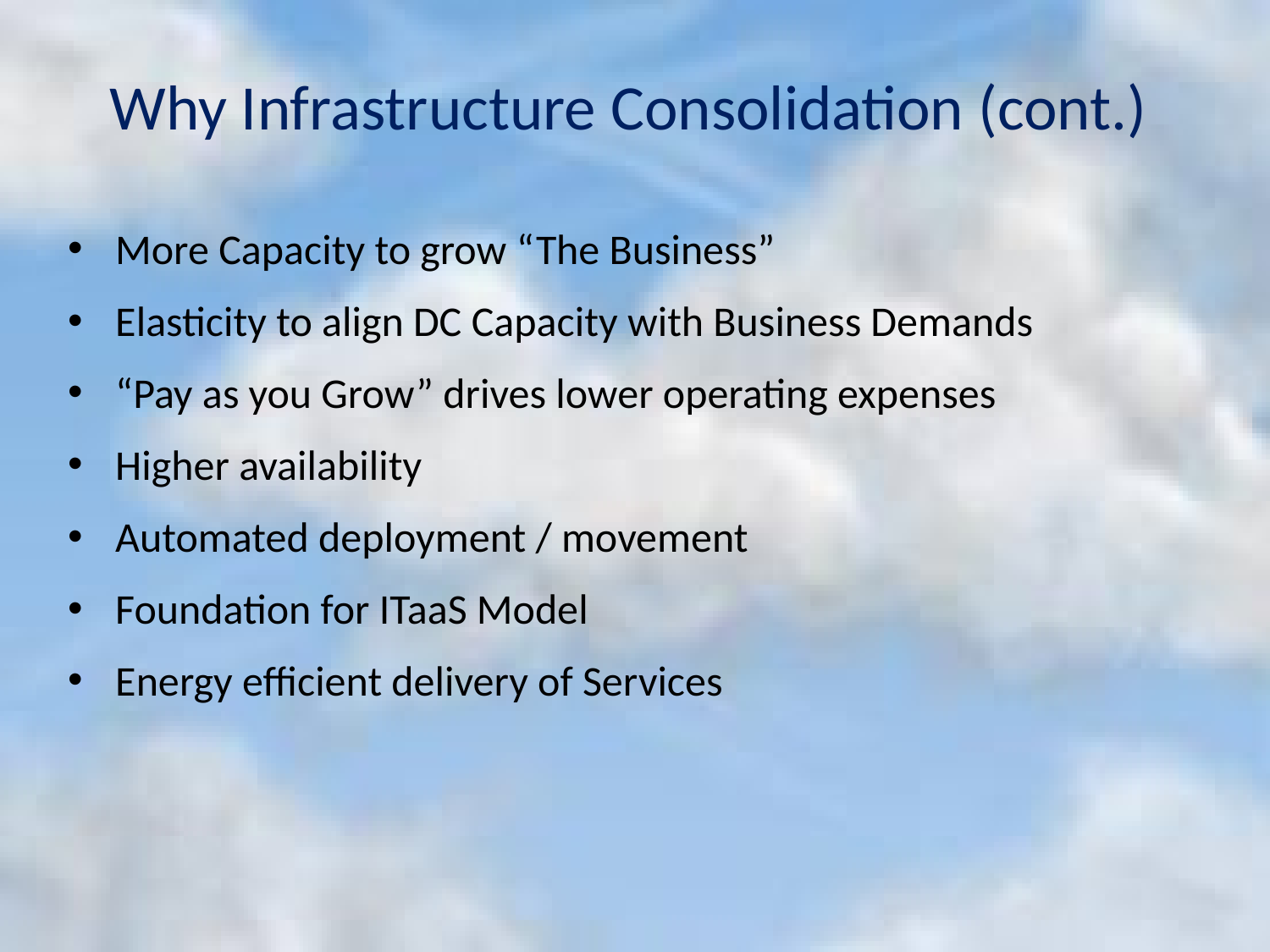

# Why Infrastructure Consolidation (cont.)
More Capacity to grow “The Business”
Elasticity to align DC Capacity with Business Demands
“Pay as you Grow” drives lower operating expenses
Higher availability
Automated deployment / movement
Foundation for ITaaS Model
Energy efficient delivery of Services